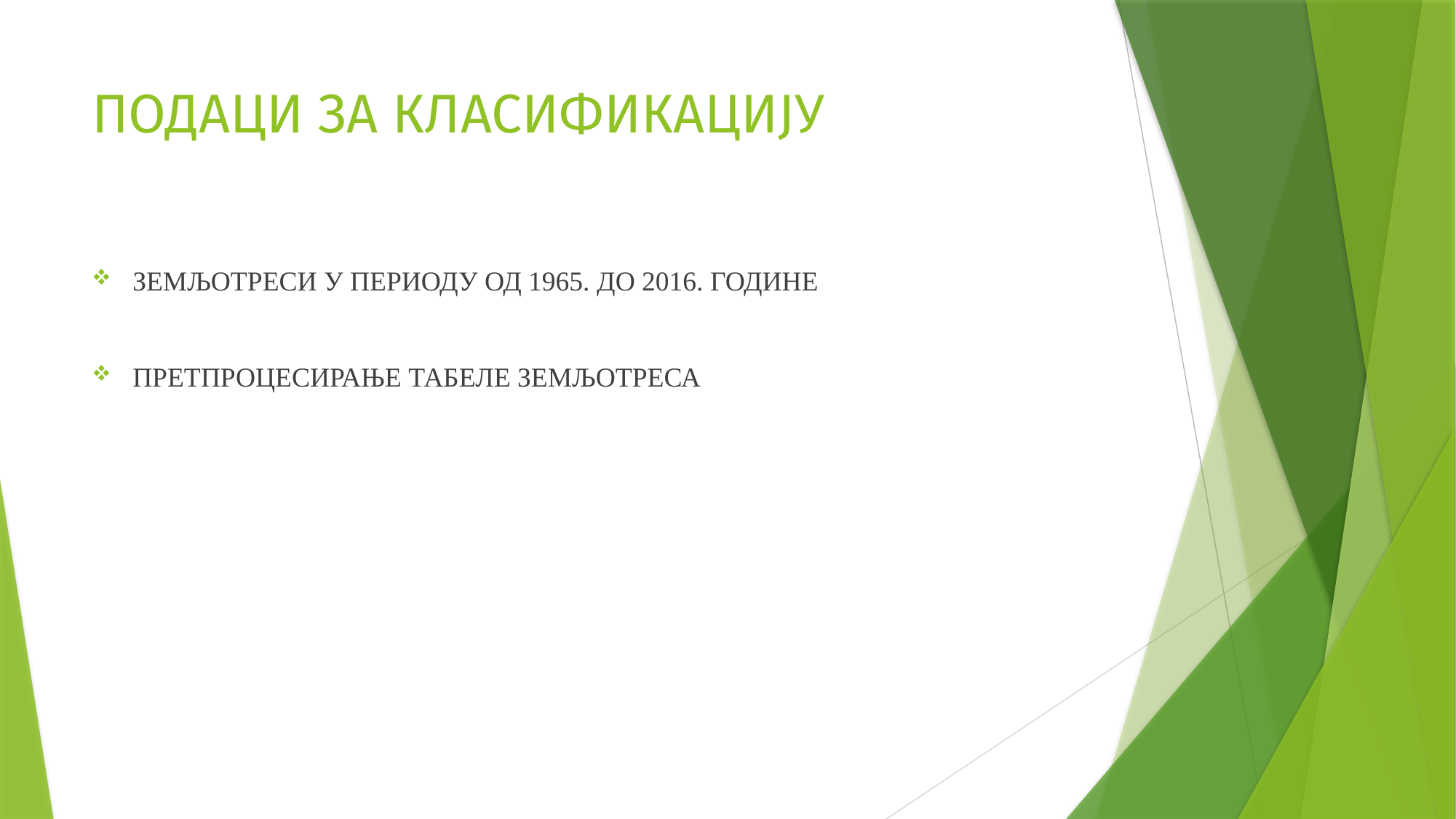

# ПОДАЦИ ЗА КЛАСИФИКАЦИЈУ
ЗЕМЉОТРЕСИ У ПЕРИОДУ ОД 1965. ДО 2016. ГОДИНЕ

ПРЕТПРОЦЕСИРАЊЕ ТАБЕЛЕ ЗЕМЉОТРЕСА